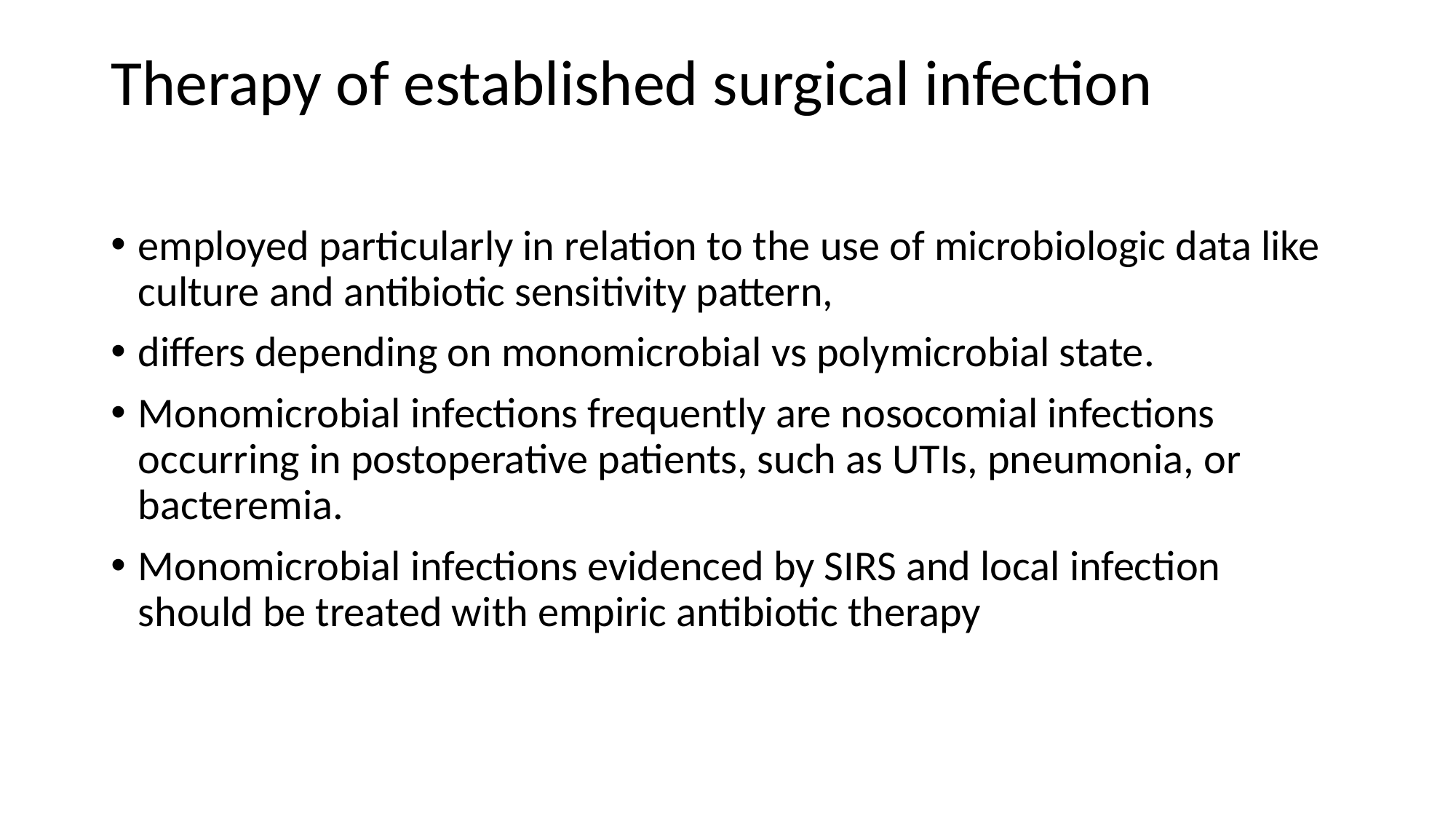

# Therapy of established surgical infection
employed particularly in relation to the use of microbiologic data like culture and antibiotic sensitivity pattern,
differs depending on monomicrobial vs polymicrobial state.
Monomicrobial infections frequently are nosocomial infections occurring in postoperative patients, such as UTIs, pneumonia, or bacteremia.
Monomicrobial infections evidenced by SIRS and local infection should be treated with empiric antibiotic therapy